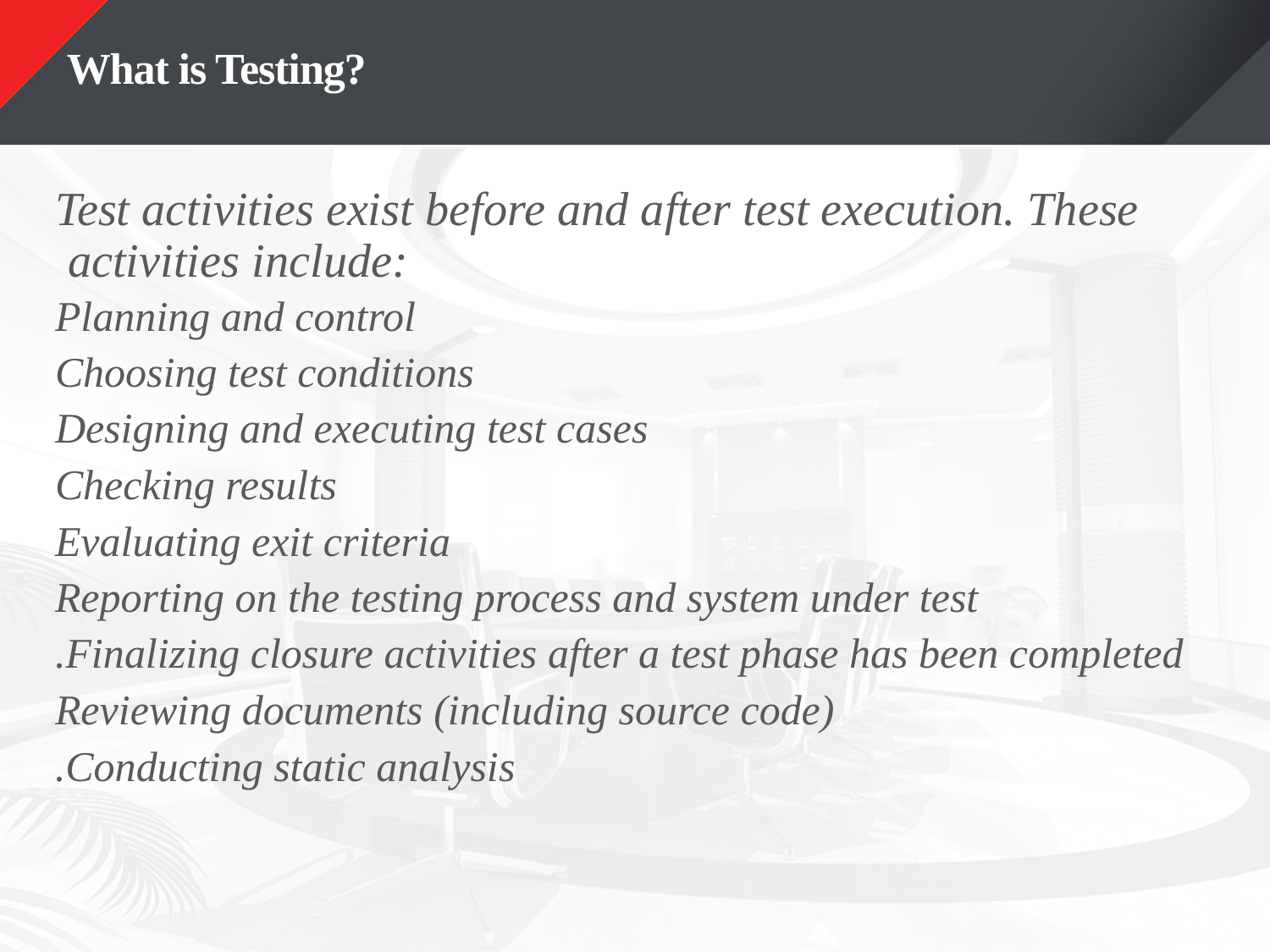

# What is Testing?
Test activities exist before and after test execution. These activities include:
Planning and control
Choosing test conditions
Designing and executing test cases
Checking results
Evaluating exit criteria
Reporting on the testing process and system under test
Finalizing closure activities after a test phase has been completed.
Reviewing documents (including source code)
Conducting static analysis.